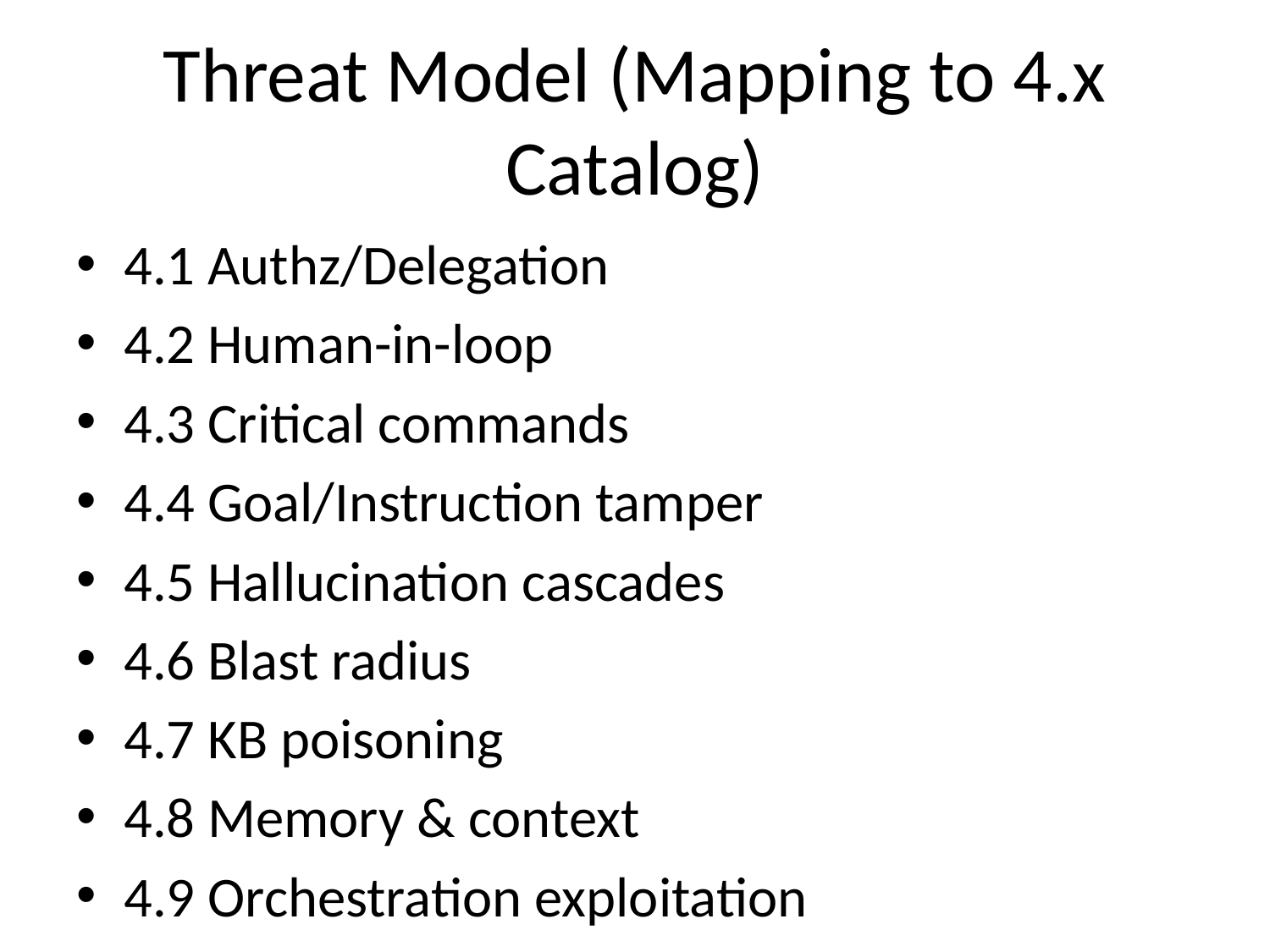

# Threat Model (Mapping to 4.x Catalog)
4.1 Authz/Delegation
4.2 Human-in-loop
4.3 Critical commands
4.4 Goal/Instruction tamper
4.5 Hallucination cascades
4.6 Blast radius
4.7 KB poisoning
4.8 Memory & context
4.9 Orchestration exploitation
4.10 DoS
4.11 Supply chain
4.12 Untraceability / log suppression